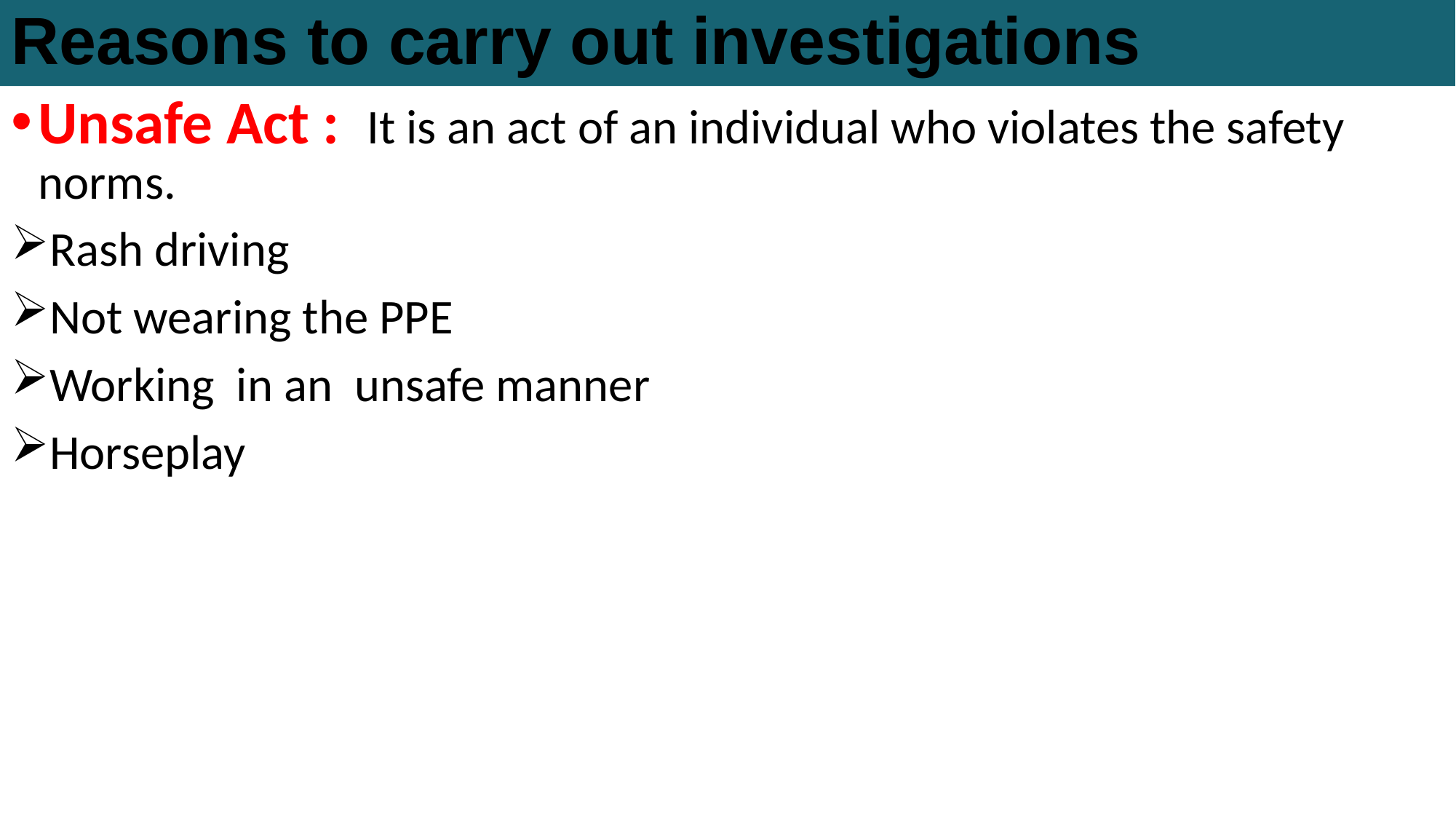

# Reasons to carry out investigations
Unsafe Act :  It is an act of an individual who violates the safety norms.
Rash driving
Not wearing the PPE
Working  in an  unsafe manner
Horseplay